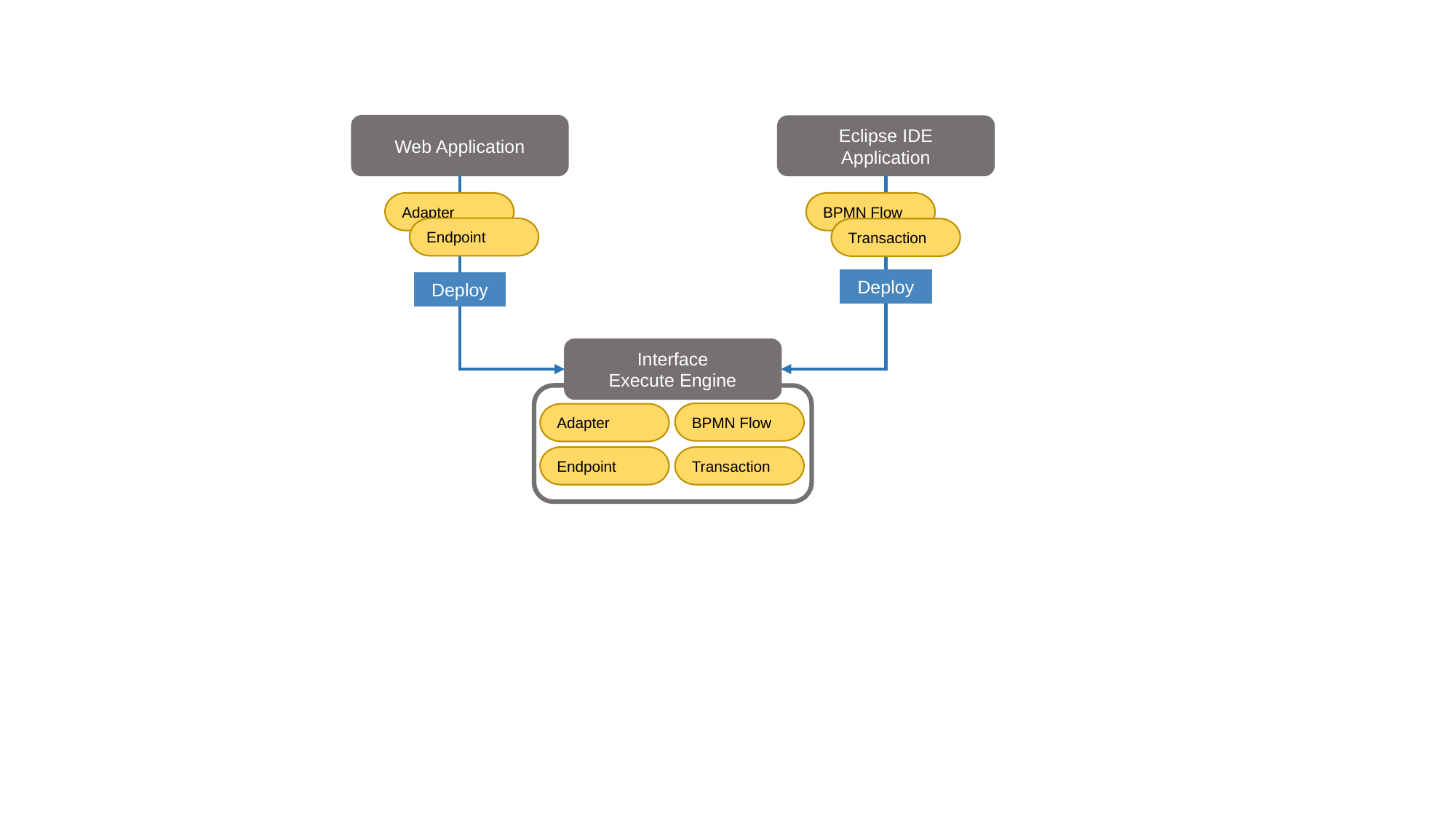

Web Application
Eclipse IDE
Application
Adapter
BPMN Flow
Endpoint
Transaction
Deploy
Deploy
Interface
Execute Engine

BPMN Flow
Adapter
Endpoint
Transaction